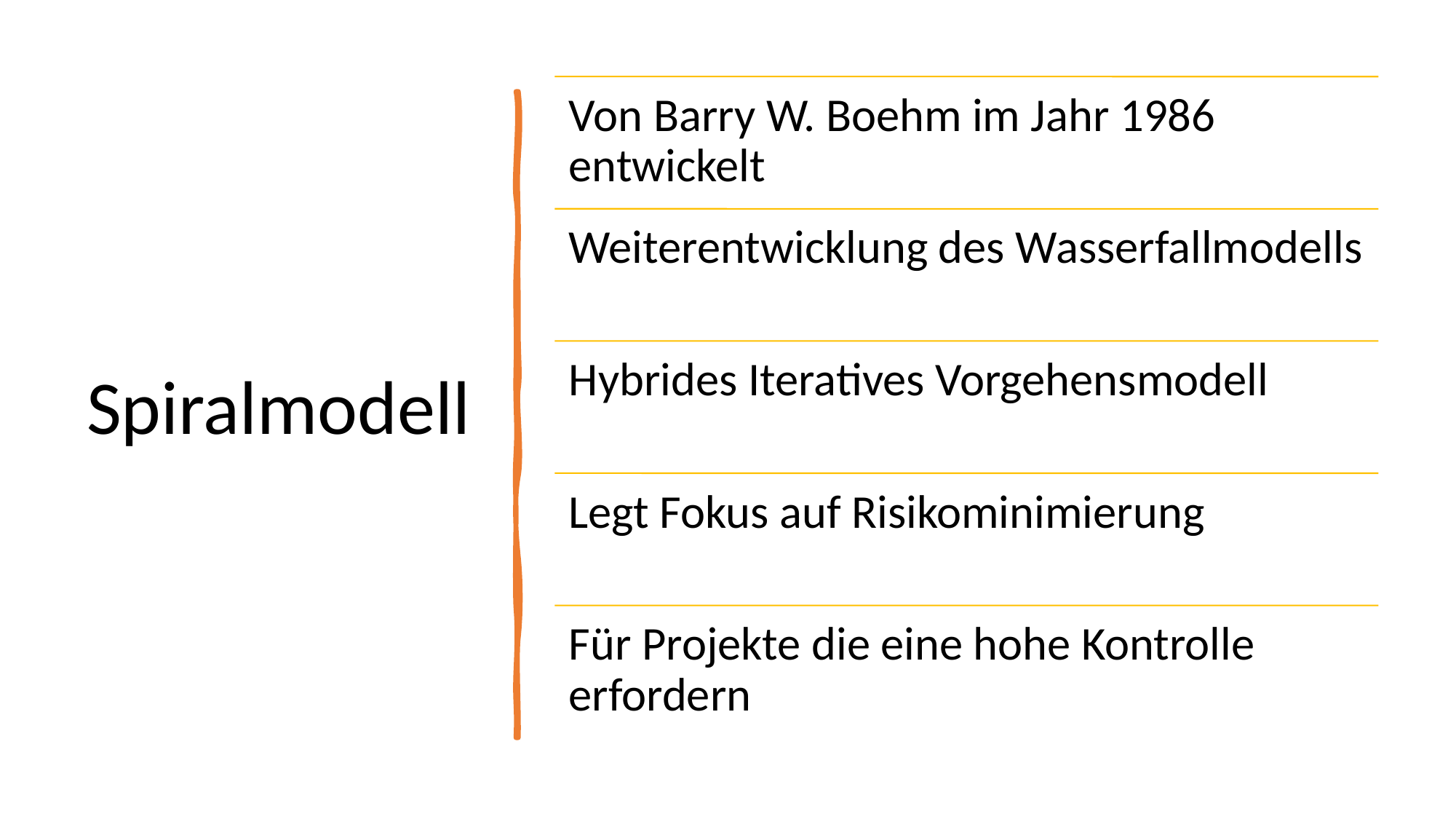

Von Barry W. Boehm im Jahr 1986 entwickelt​
Weiterentwicklung des Wasserfallmodells​
Hybrides Iteratives Vorgehensmodell​
Legt Fokus auf Risikominimierung​
Für Projekte die eine hohe Kontrolle erfordern​
# Spiralmodell